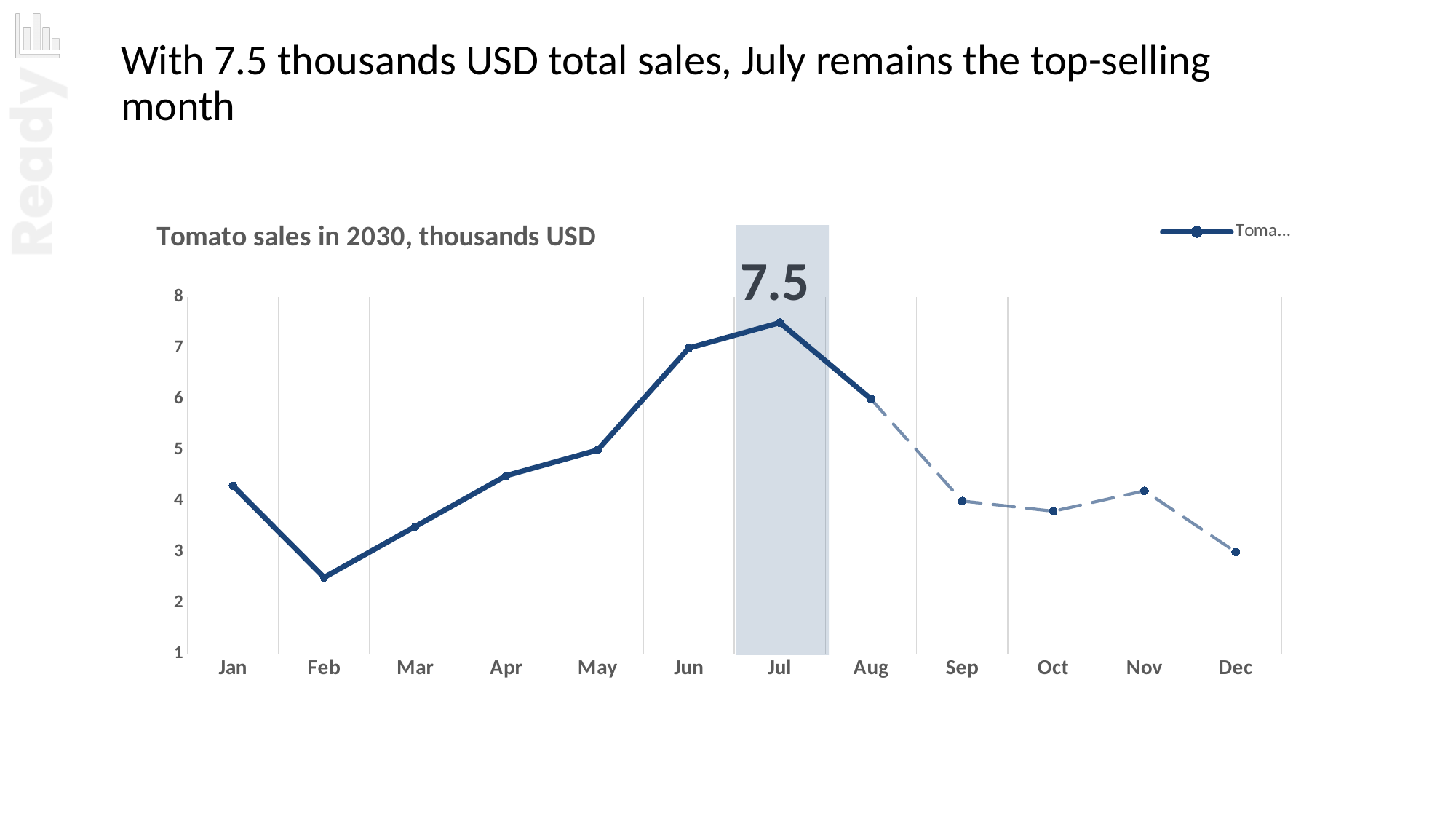

With 7.5 thousands USD total sales, July remains the top-selling month

### Chart: Tomato sales in 2030, thousands USD

| Category | Tomatoes | Tomatoes (forecast) |
|---|---|---|
| 47484 | 4.3 | None |
| 47515 | 2.5 | None |
| 47543 | 3.5 | None |
| 47574 | 4.5 | None |
| 47604 | 5.0 | None |
| 47635 | 7.0 | None |
| 47665 | 7.5 | None |
| 47696 | 6.0 | 6.0 |
| 47727 | None | 4.0 |
| 47757 | None | 3.8 |
| 47788 | None | 4.2 |
| 47818 | None | 3.0 |